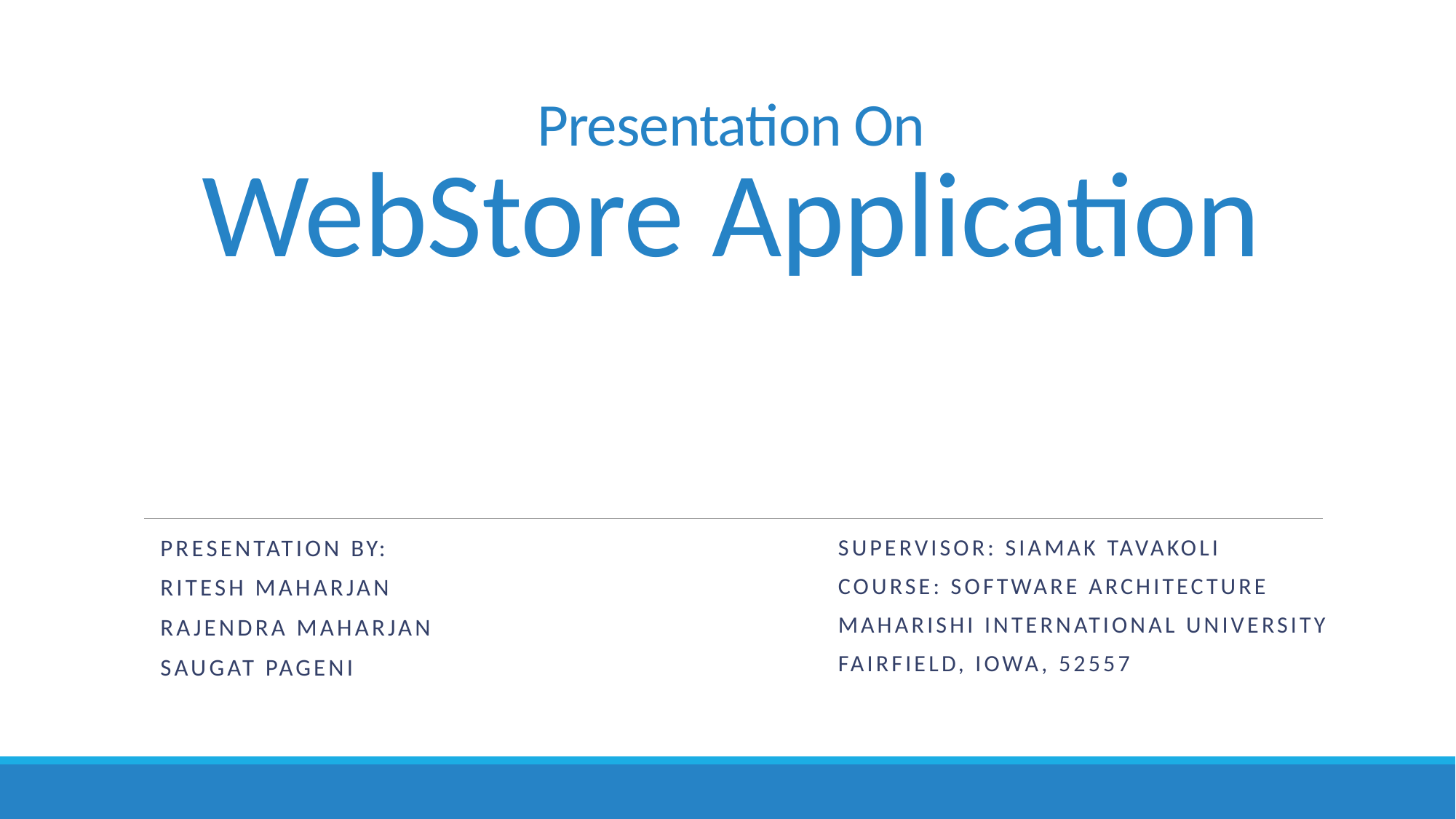

# Presentation On WebStore Application
Presentation By:
Ritesh Maharjan
Rajendra Maharjan
Saugat Pageni
Supervisor: SiAMak Tavakoli
Course: Software Architecture
Maharishi International University
FairField, Iowa, 52557